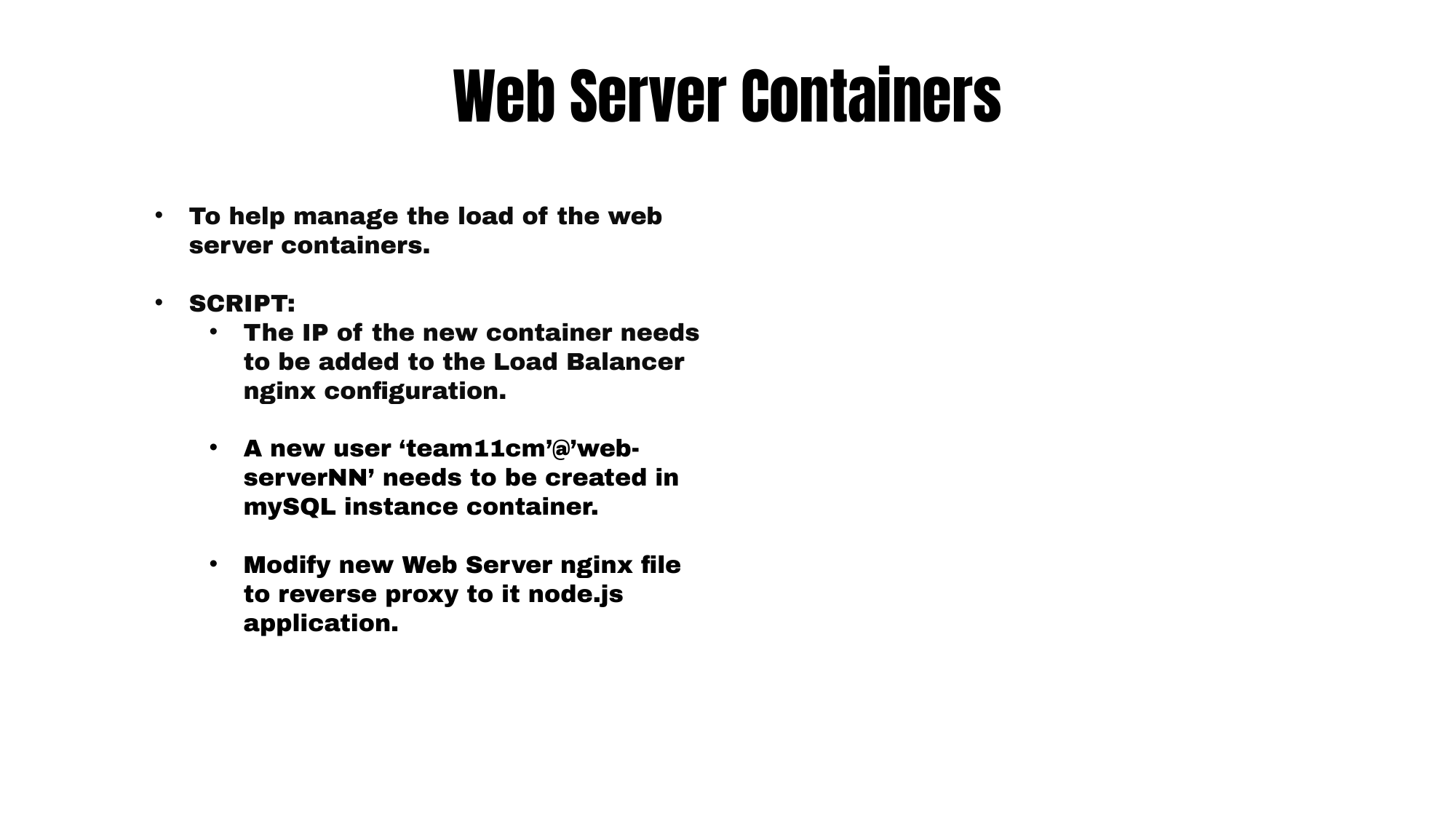

Web Server Containers
To help manage the load of the web server containers.

SCRIPT:
The IP of the new container needs to be added to the Load Balancer nginx configuration.

A new user ‘team11cm’@’web-serverNN’ needs to be created in mySQL instance container.

Modify new Web Server nginx file to reverse proxy to it node.js application.